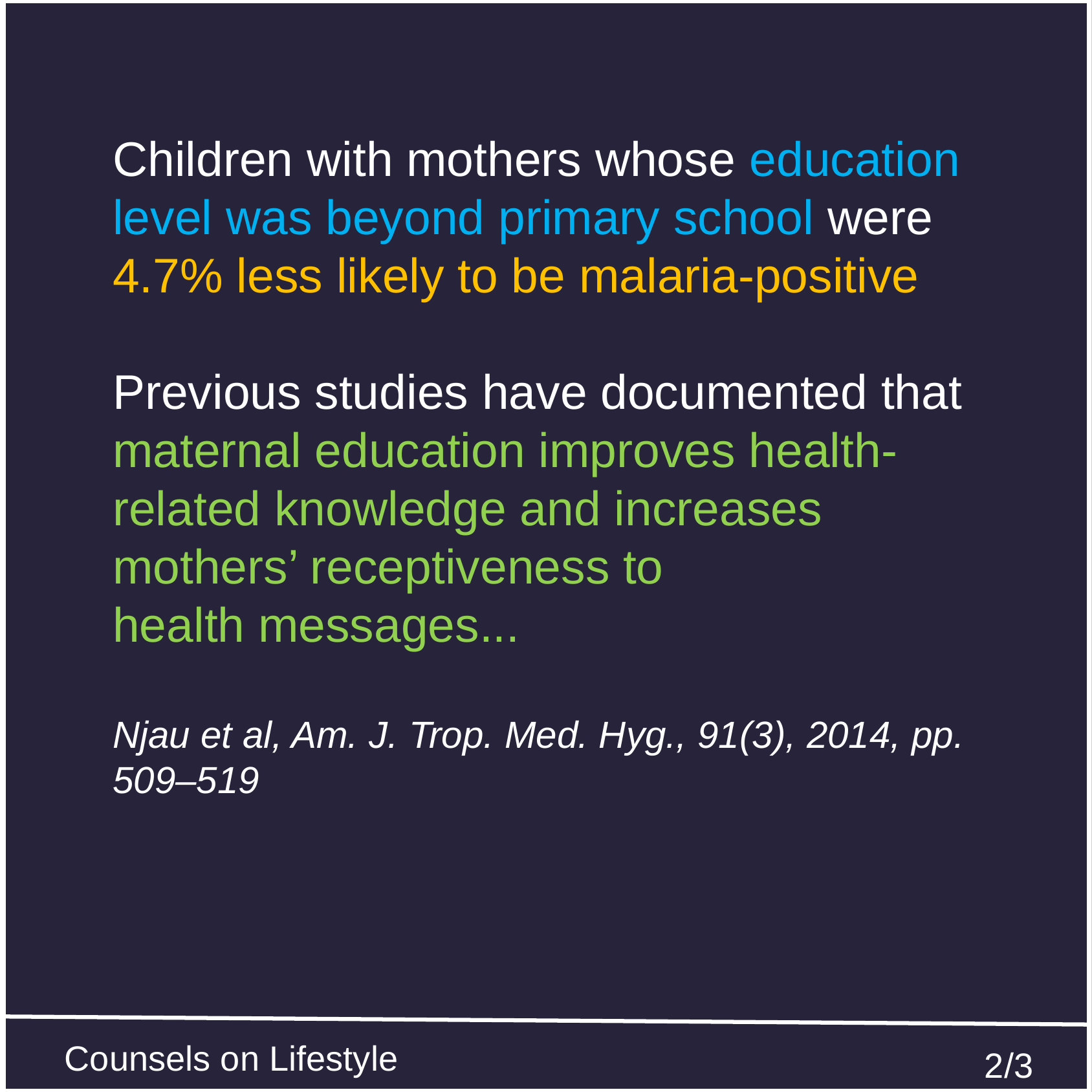

Children with mothers whose education level was beyond primary school were 4.7% less likely to be malaria-positive

Previous studies have documented that maternal education improves health-related knowledge and increases mothers’ receptiveness to
health messages...

Njau et al, Am. J. Trop. Med. Hyg., 91(3), 2014, pp. 509–519

Counsels on Lifestyle
2/3